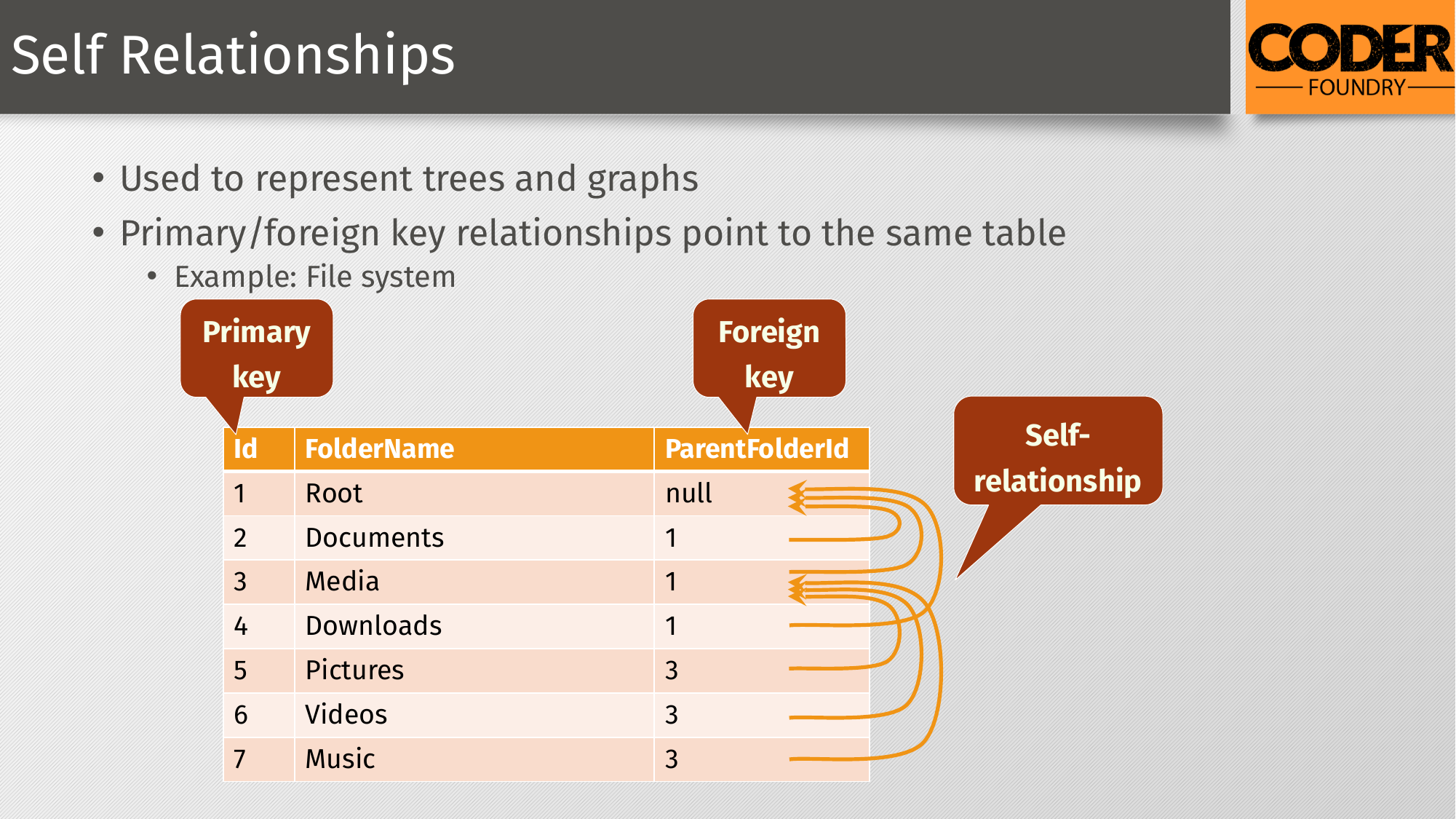

# Self Relationships
Used to represent trees and graphs
Primary/foreign key relationships point to the same table
Example: File system

Primary key
Foreign key
Self-relationship
| Id | FolderName | ParentFolderId |
| --- | --- | --- |
| 1 | Root | null |
| 2 | Documents | 1 |
| 3 | Media | 1 |
| 4 | Downloads | 1 |
| 5 | Pictures | 3 |
| 6 | Videos | 3 |
| 7 | Music | 3 |